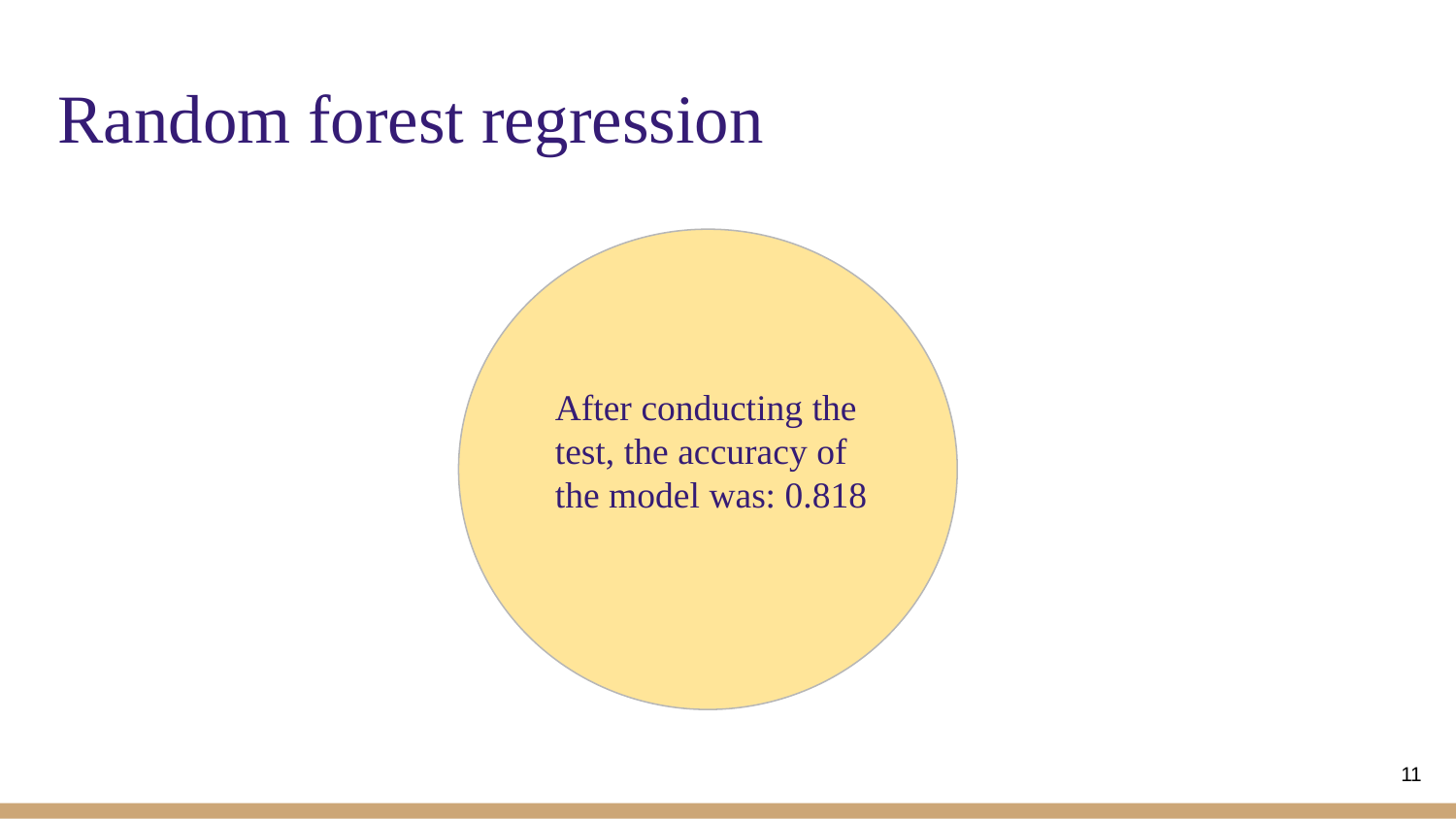

# Random forest regression

After conducting the test, the accuracy of the model was: 0.818
11